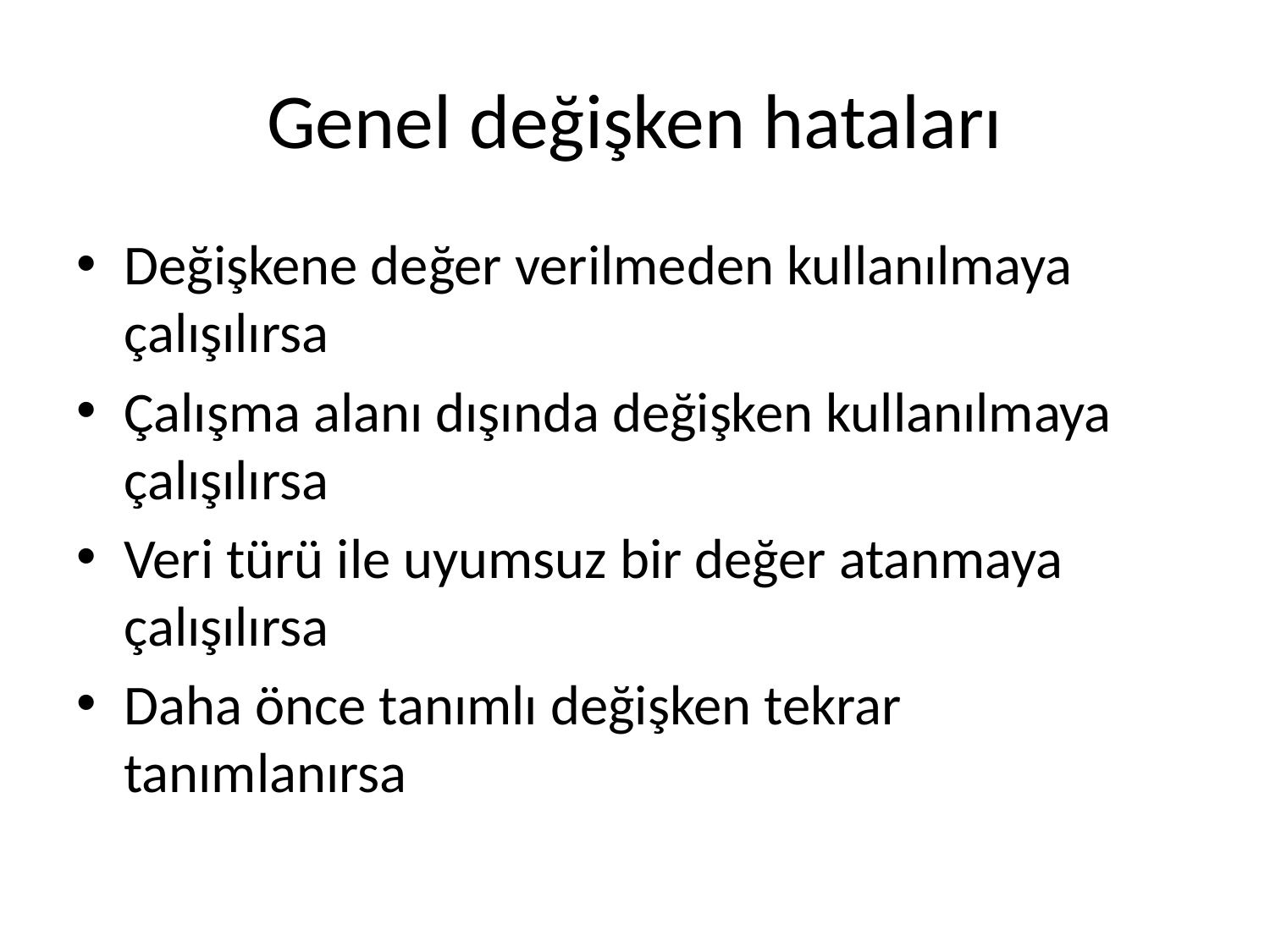

# Genel değişken hataları
Değişkene değer verilmeden kullanılmaya çalışılırsa
Çalışma alanı dışında değişken kullanılmaya çalışılırsa
Veri türü ile uyumsuz bir değer atanmaya çalışılırsa
Daha önce tanımlı değişken tekrar tanımlanırsa